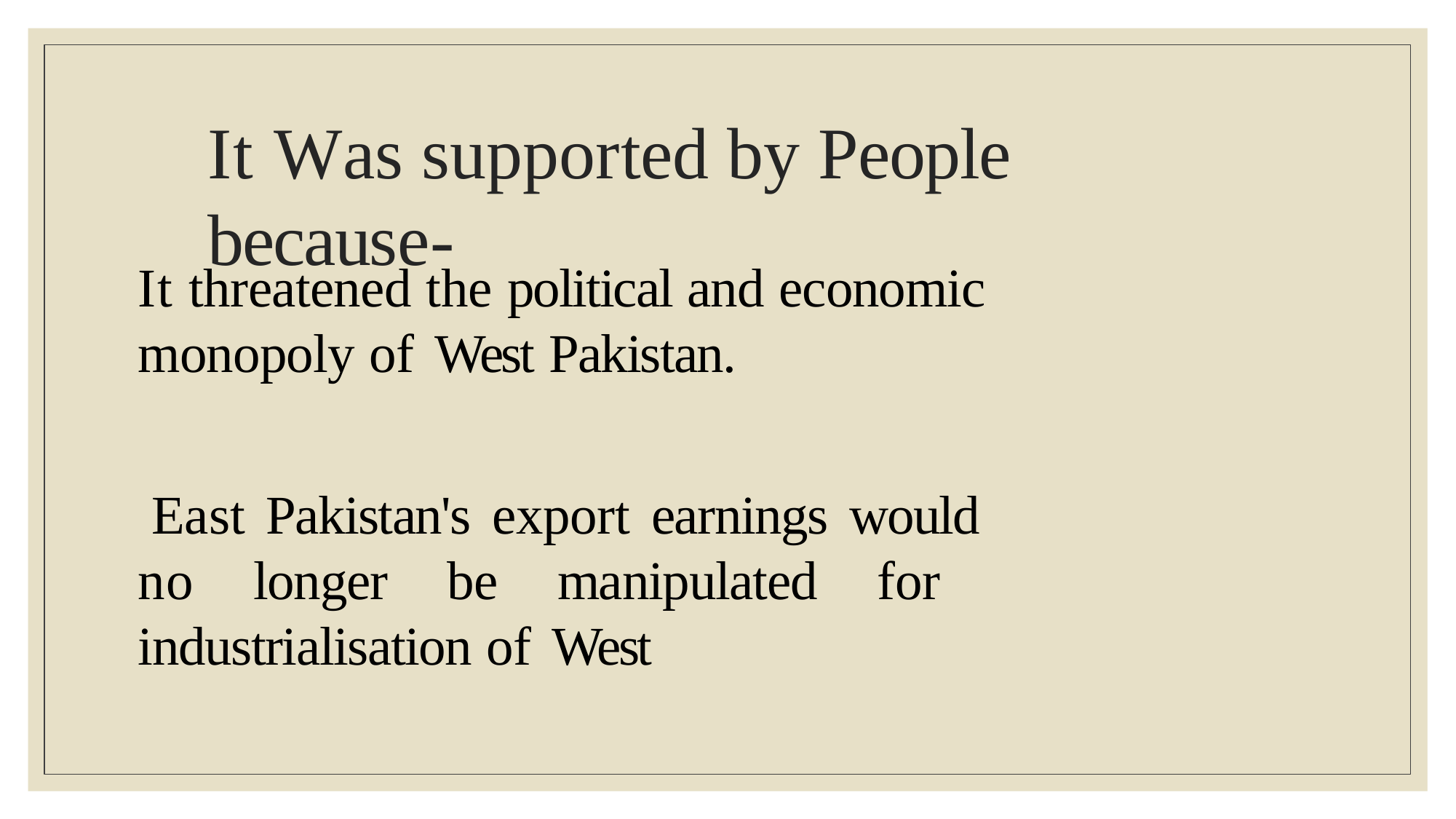

# It	Was supported by People because-
It threatened the political and economic  monopoly of West Pakistan.

East Pakistan's export earnings would  no longer be manipulated for  industrialisation of West